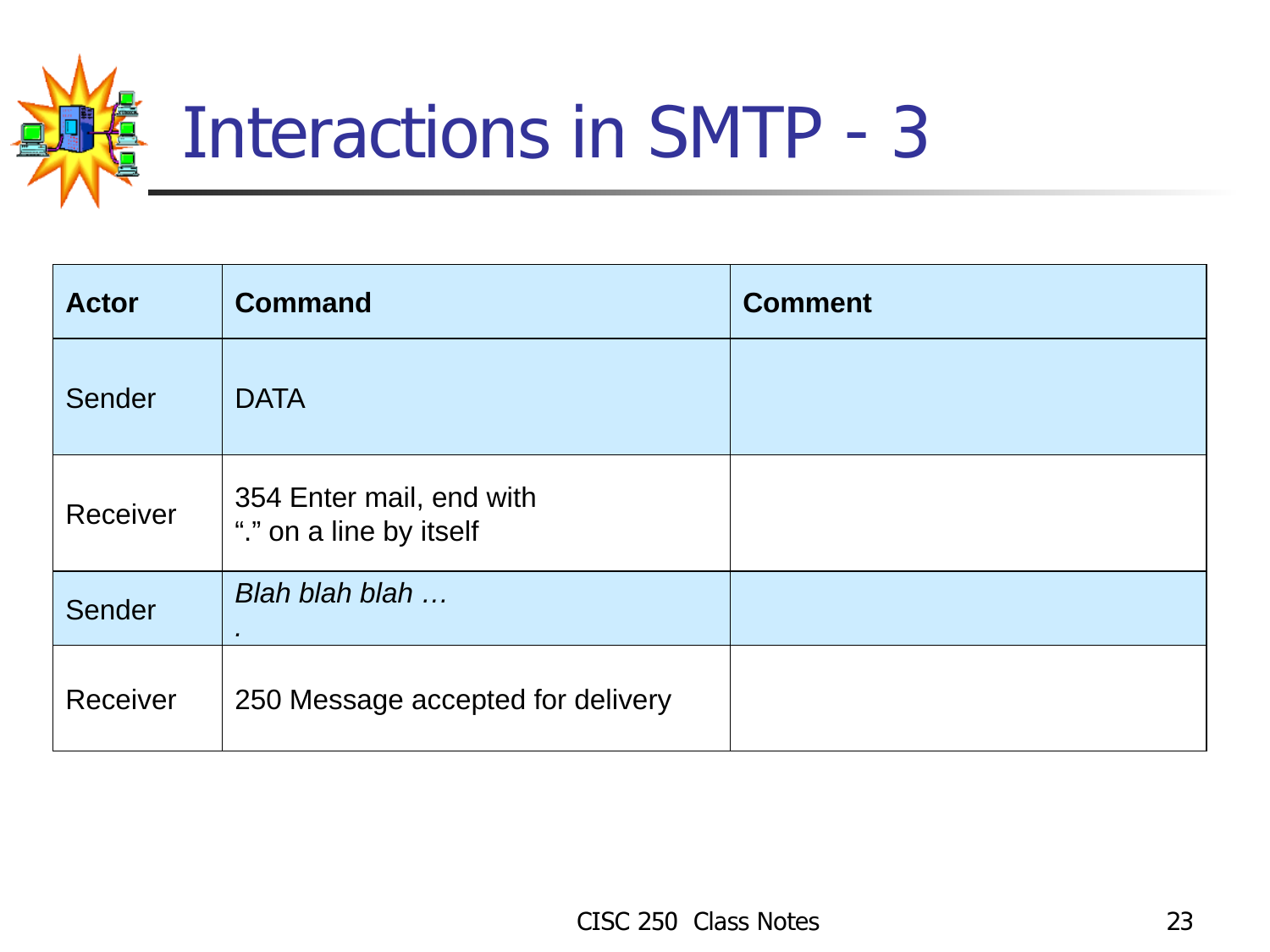

# Interactions in SMTP - 3
Actor
Command
Comment
Sender
DATA

Receiver
354 Enter mail, end with
“.” on a line by itself

Sender
Blah blah blah …
.

Receiver
250 Message accepted for delivery

CISC 250  Class Notes
23